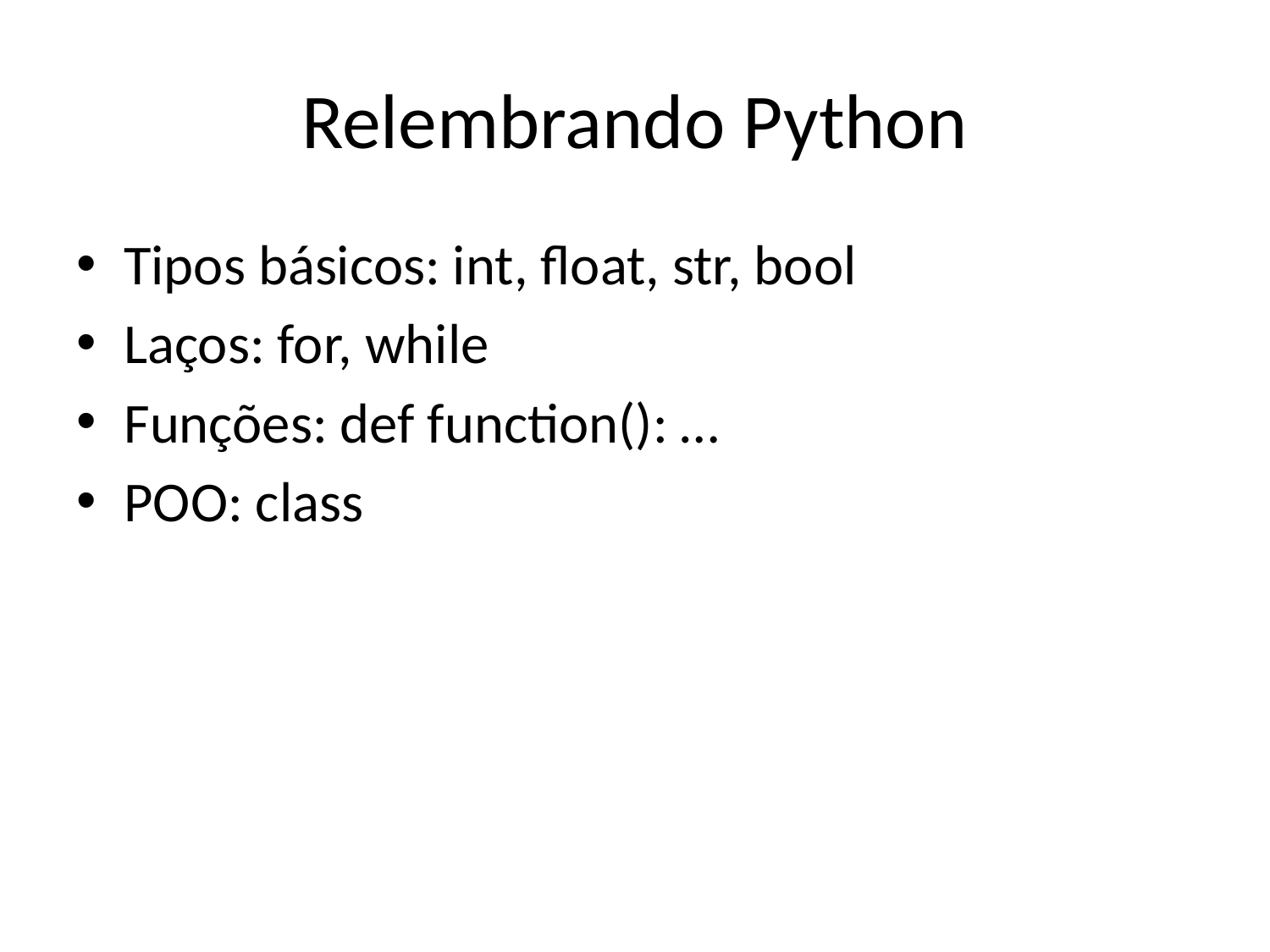

# Relembrando Python
Tipos básicos: int, float, str, bool
Laços: for, while
Funções: def function(): …
POO: class